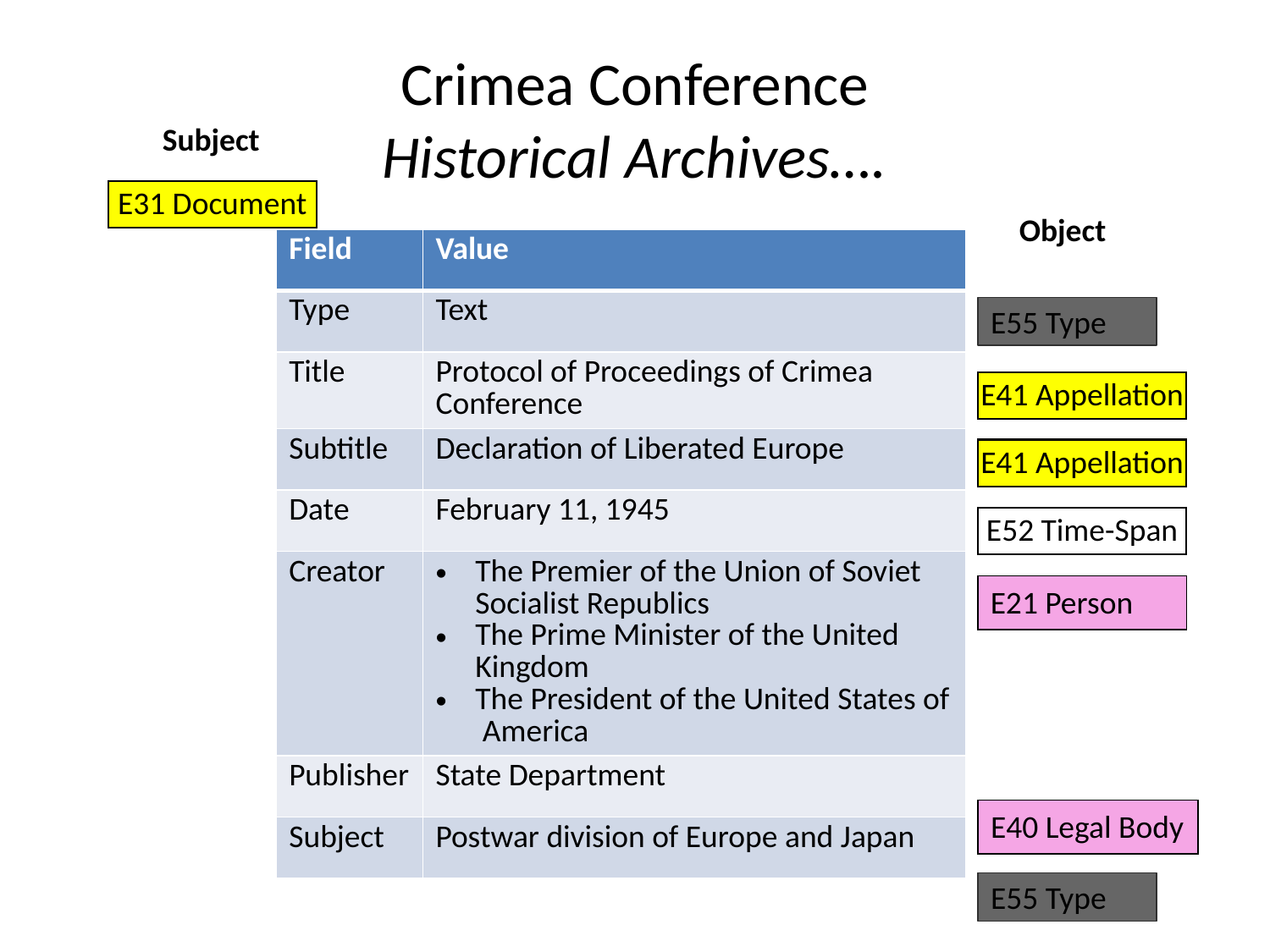

# Crimea Conference Historical Archives….
Subject
E31 Document
Object
| Field | Value |
| --- | --- |
| Type | Text |
| Title | Protocol of Proceedings of Crimea Conference |
| Subtitle | Declaration of Liberated Europe |
| Date | February 11, 1945 |
| Creator | The Premier of the Union of Soviet Socialist Republics The Prime Minister of the United Kingdom The President of the United States of America |
| Publisher | State Department |
| Subject | Postwar division of Europe and Japan |
E55 Type
E41 Appellation
E41 Appellation
E52 Time-Span
E21 Person
E40 Legal Body
E55 Type